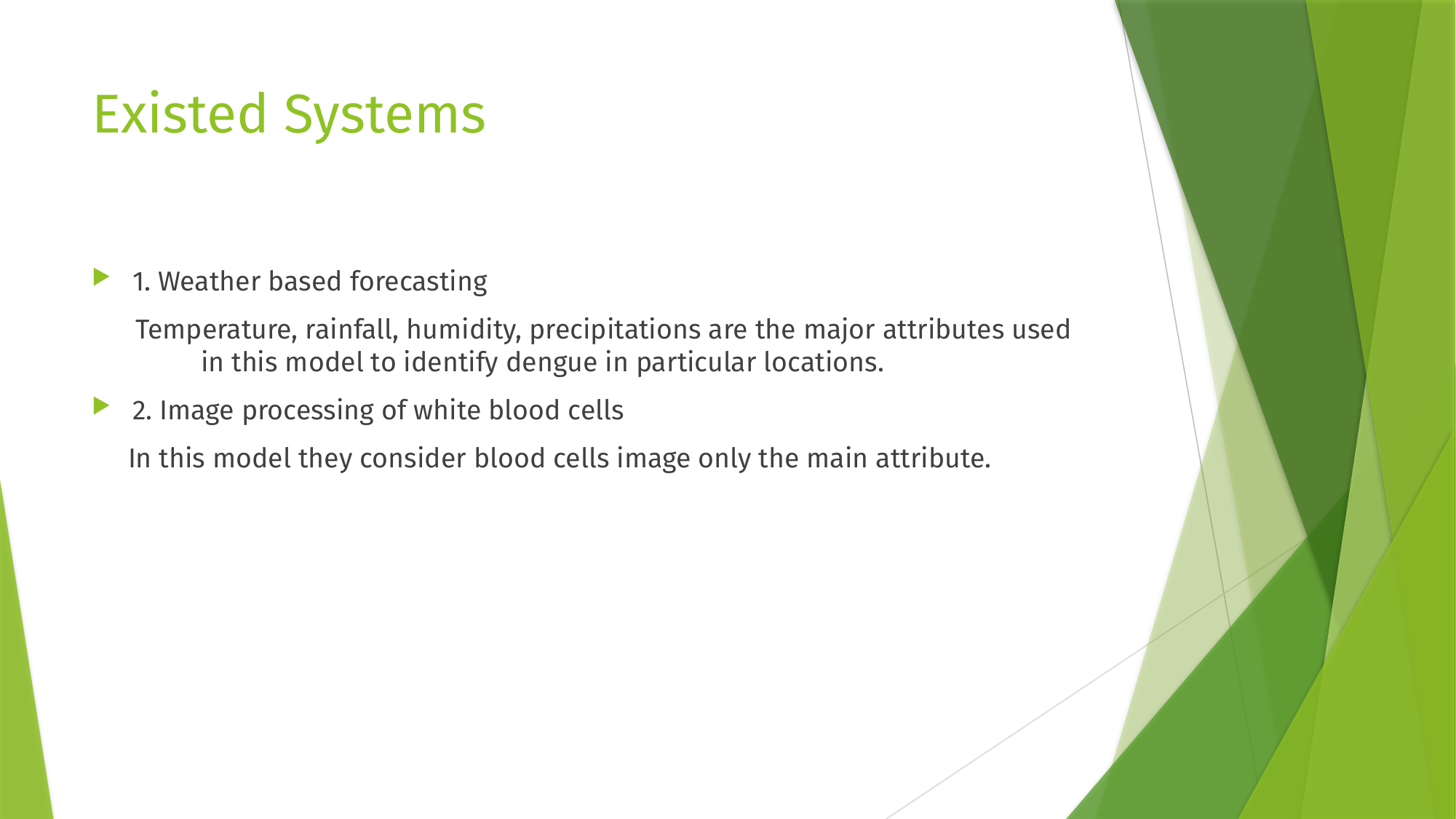

# Existed Systems
1. Weather based forecasting
      Temperature, rainfall, humidity, precipitations are the major attributes used    	in this model to identify dengue in particular locations.
2. Image processing of white blood cells
     In this model they consider blood cells image only the main attribute.